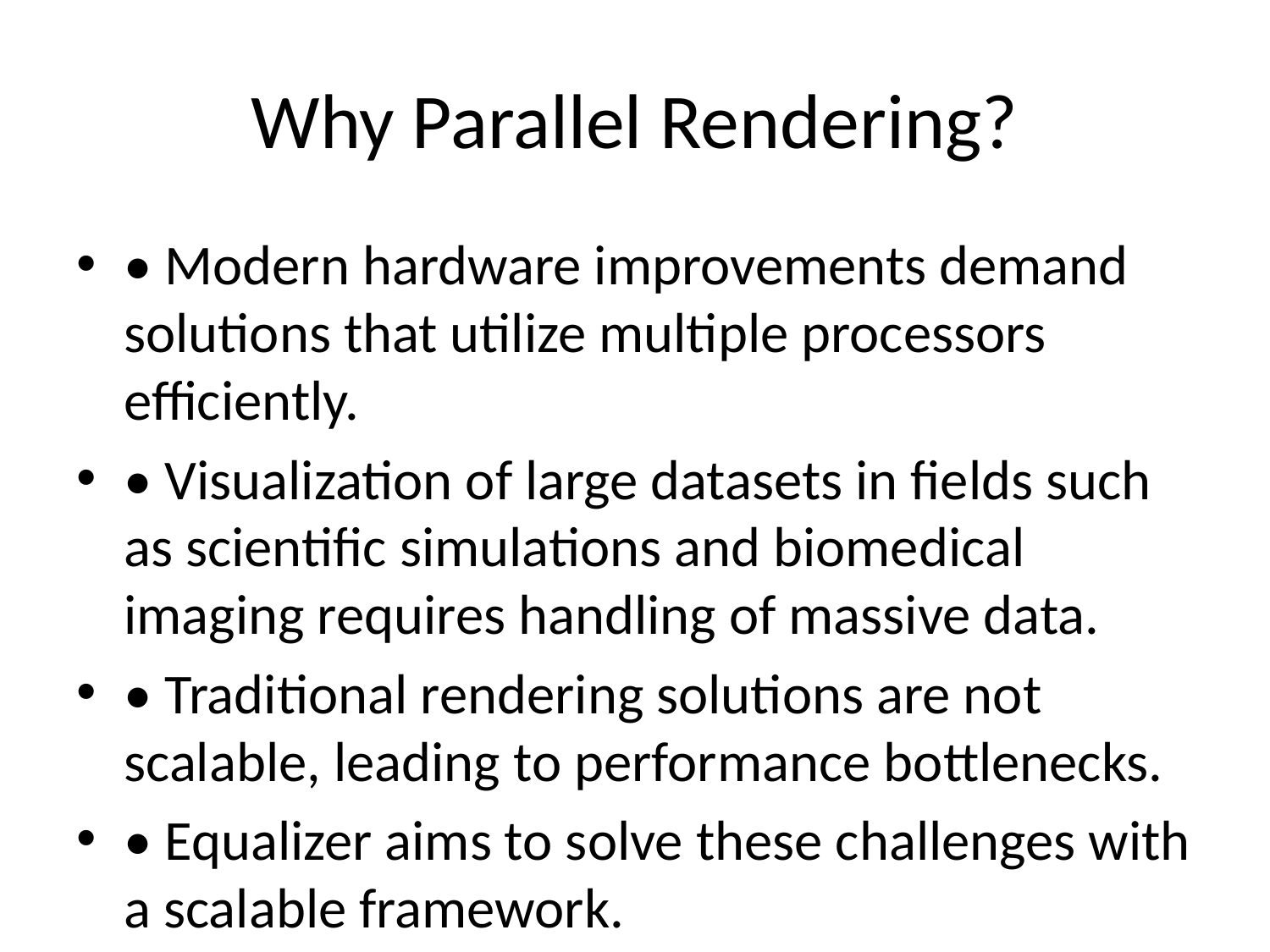

# Why Parallel Rendering?
• Modern hardware improvements demand solutions that utilize multiple processors efficiently.
• Visualization of large datasets in fields such as scientific simulations and biomedical imaging requires handling of massive data.
• Traditional rendering solutions are not scalable, leading to performance bottlenecks.
• Equalizer aims to solve these challenges with a scalable framework.